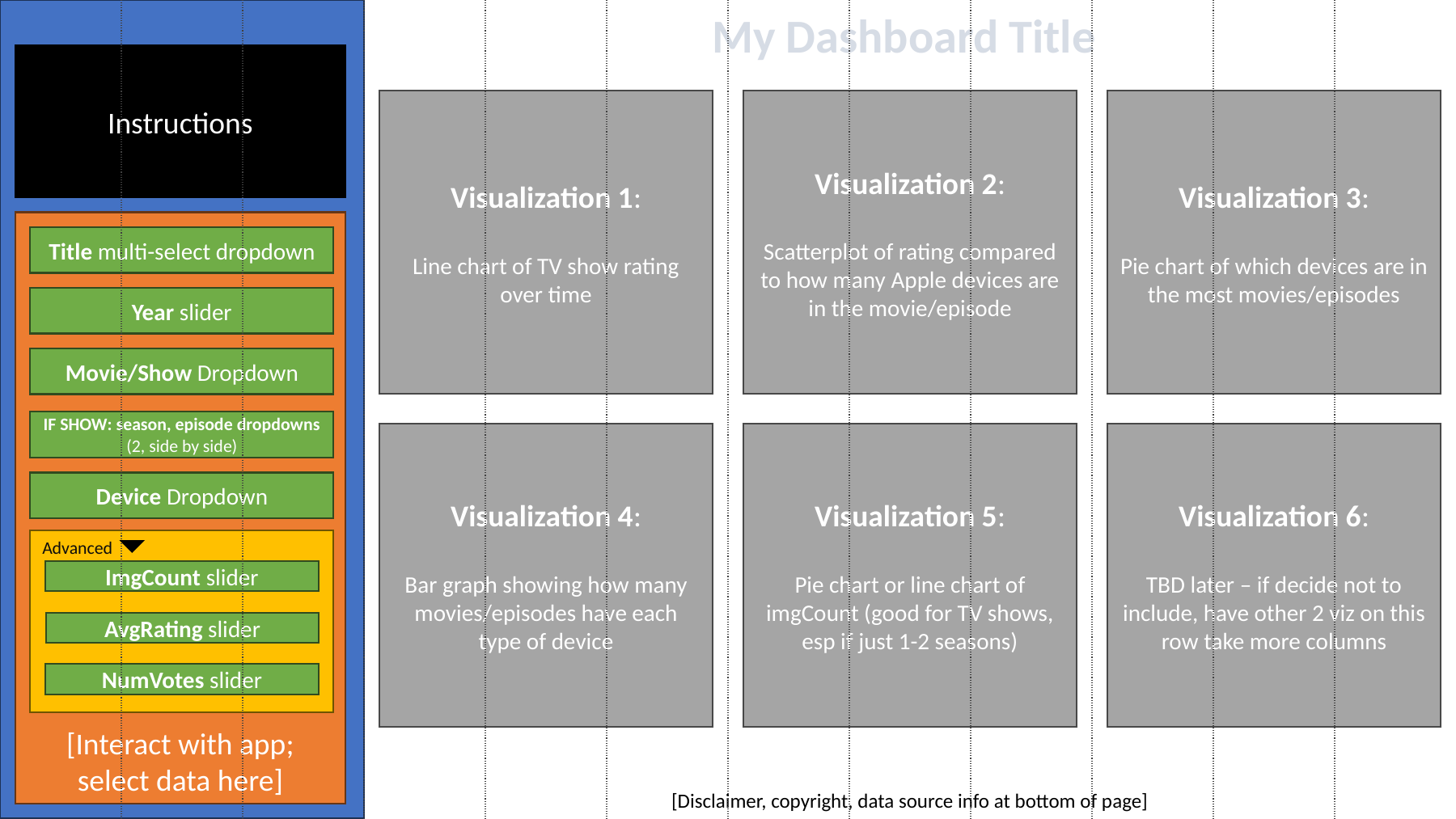

|  |  |  |  |  |  |  |  |  |  |  |  |
| --- | --- | --- | --- | --- | --- | --- | --- | --- | --- | --- | --- |
My Dashboard Title
Instructions
Visualization 1:
Line chart of TV show rating over time
Visualization 2:

Scatterplot of rating compared to how many Apple devices are in the movie/episode
Visualization 3:

Pie chart of which devices are in the most movies/episodes
[Interact with app;
select data here]
Title multi-select dropdown
Year slider
Movie/Show Dropdown
IF SHOW: season, episode dropdowns (2, side by side)
Visualization 4:

Bar graph showing how many movies/episodes have each type of device
Visualization 5:

Pie chart or line chart of imgCount (good for TV shows, esp if just 1-2 seasons)
Visualization 6:

TBD later – if decide not to include, have other 2 viz on this row take more columns
Device Dropdown
Advanced

ImgCount slider
AvgRating slider
NumVotes slider
[Disclaimer, copyright, data source info at bottom of page]